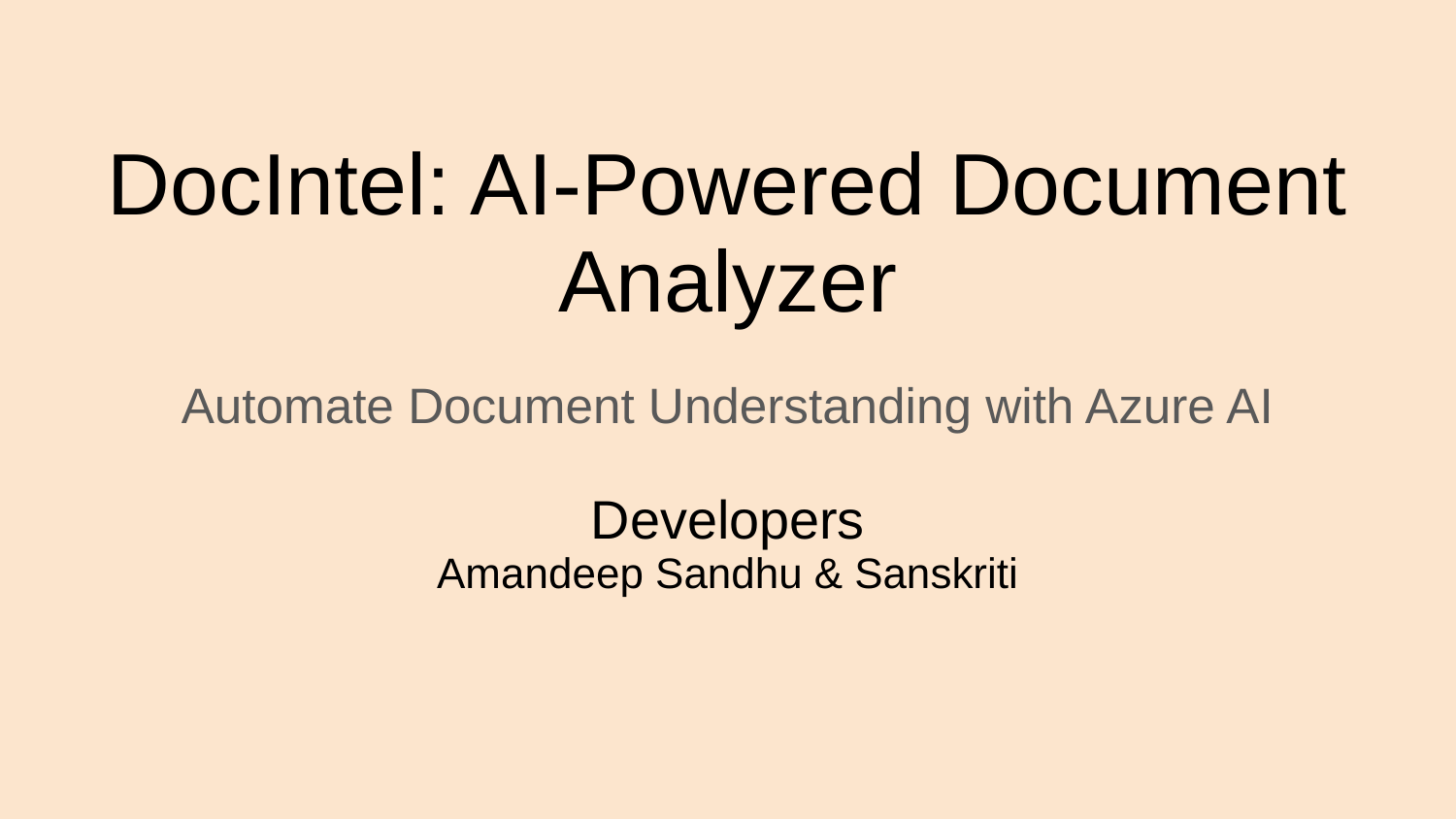

# DocIntel: AI-Powered Document Analyzer
Automate Document Understanding with Azure AI

Developers
Amandeep Sandhu & Sanskriti